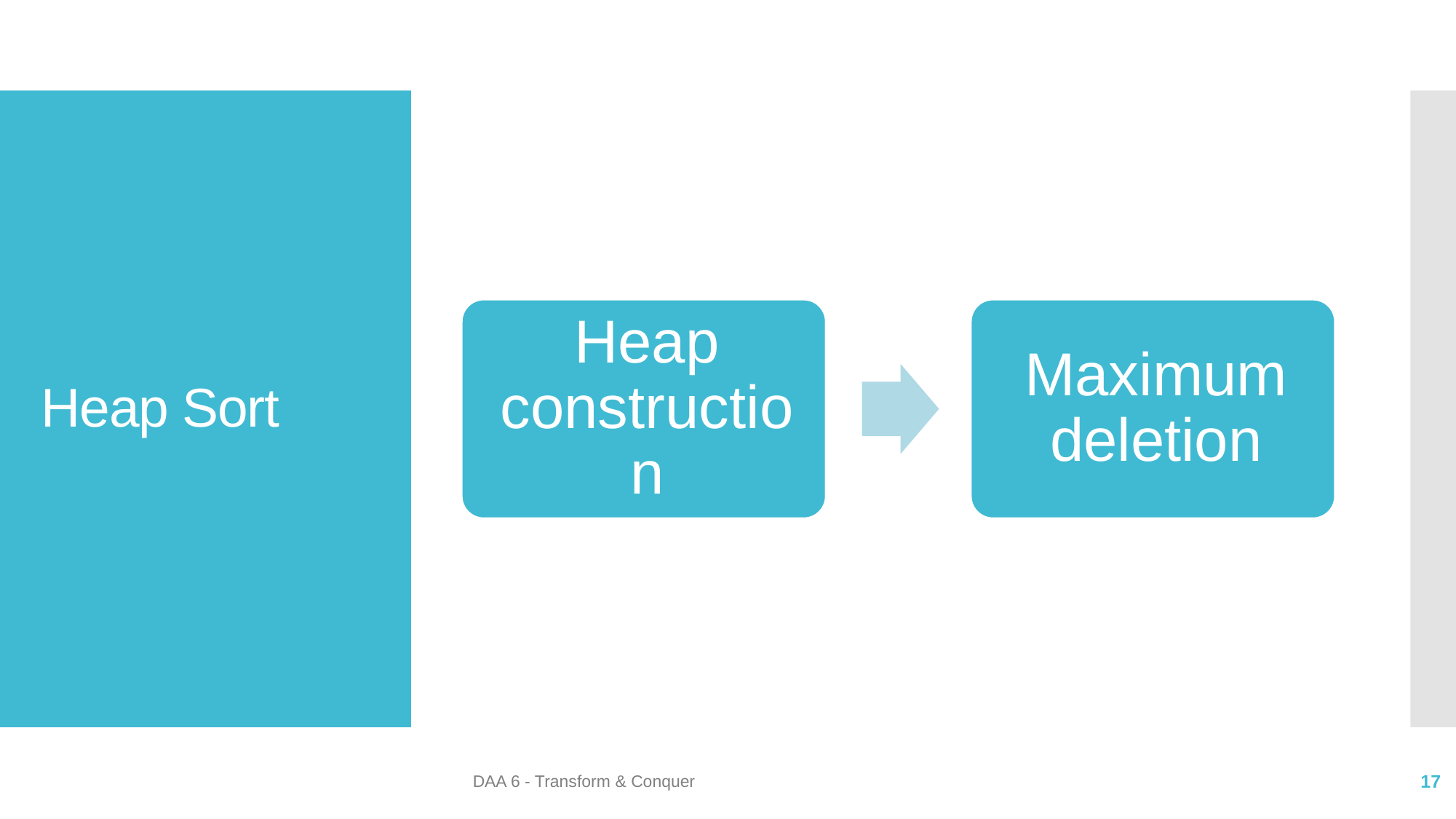

Heap construction

Maximum deletion
# Heap Sort
DAA 6 - Transform & Conquer
17